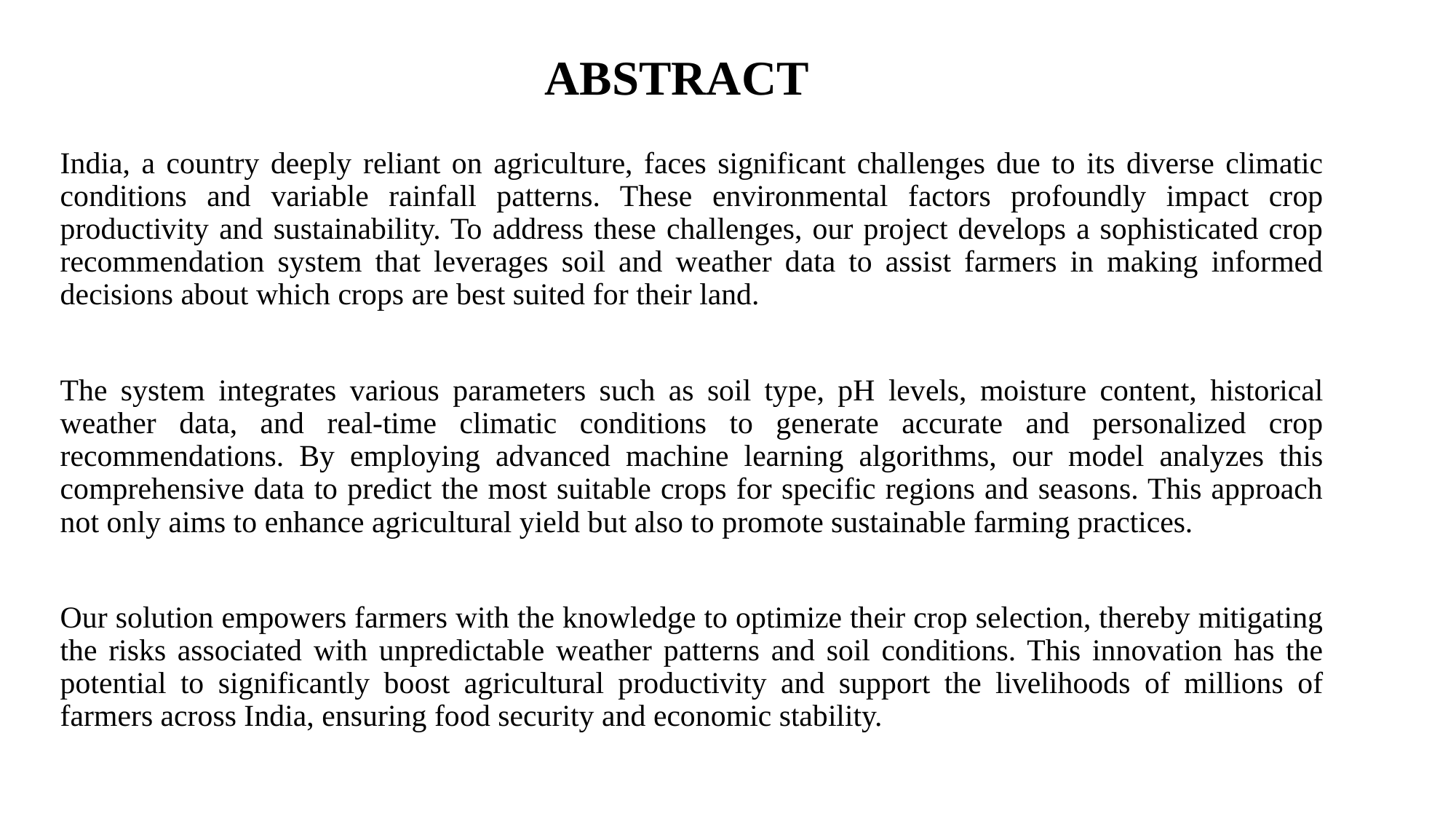

# ABSTRACT
India, a country deeply reliant on agriculture, faces significant challenges due to its diverse climatic conditions and variable rainfall patterns. These environmental factors profoundly impact crop productivity and sustainability. To address these challenges, our project develops a sophisticated crop recommendation system that leverages soil and weather data to assist farmers in making informed decisions about which crops are best suited for their land.

The system integrates various parameters such as soil type, pH levels, moisture content, historical weather data, and real-time climatic conditions to generate accurate and personalized crop recommendations. By employing advanced machine learning algorithms, our model analyzes this comprehensive data to predict the most suitable crops for specific regions and seasons. This approach not only aims to enhance agricultural yield but also to promote sustainable farming practices.

Our solution empowers farmers with the knowledge to optimize their crop selection, thereby mitigating the risks associated with unpredictable weather patterns and soil conditions. This innovation has the potential to significantly boost agricultural productivity and support the livelihoods of millions of farmers across India, ensuring food security and economic stability.